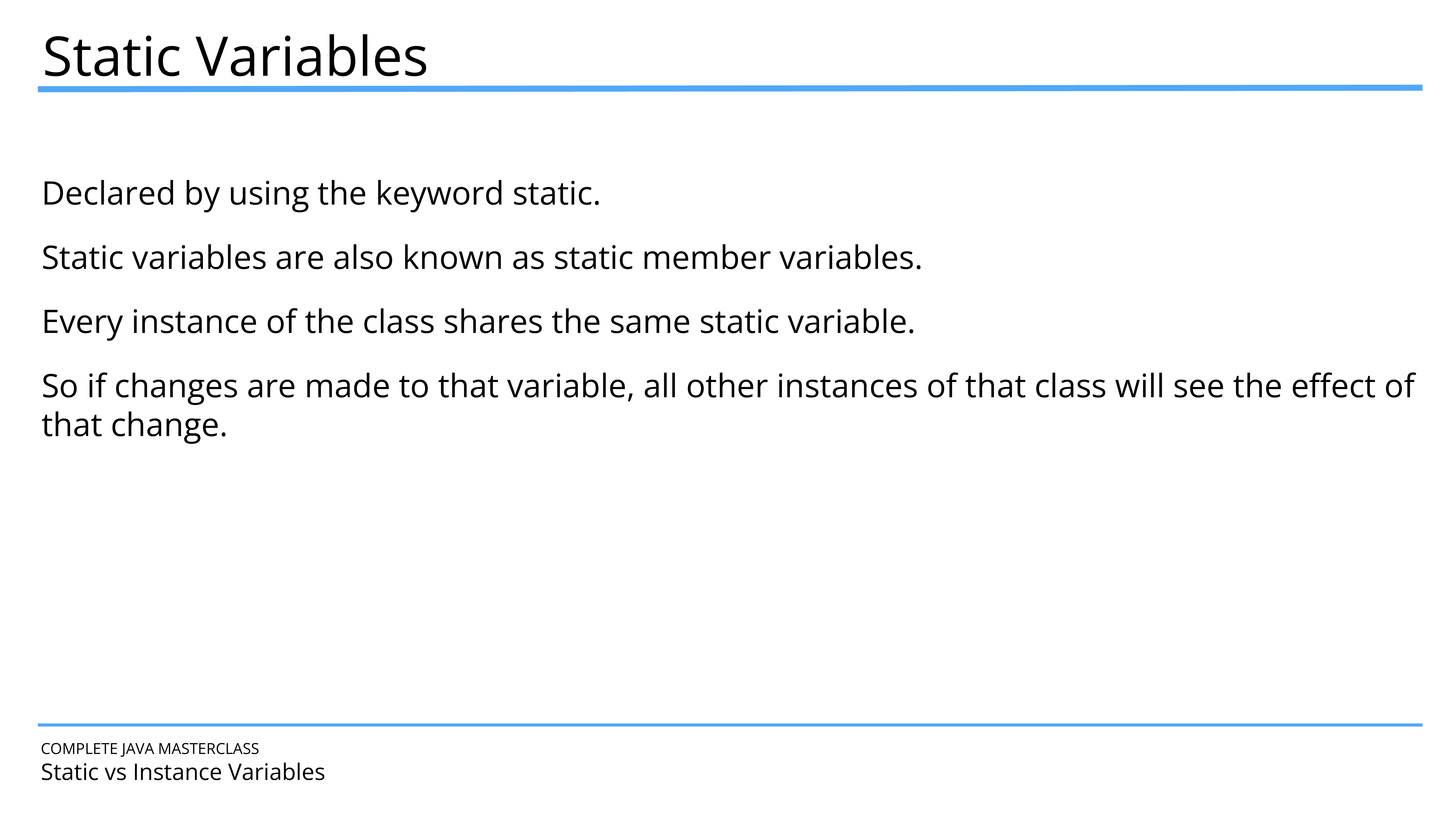

Static Variables

Declared by using the keyword static.
Static variables are also known as static member variables.
Every instance of the class shares the same static variable.
So if changes are made to that variable, all other instances of that class will see the effect of that change.

COMPLETE JAVA MASTERCLASS
Static vs Instance Variables